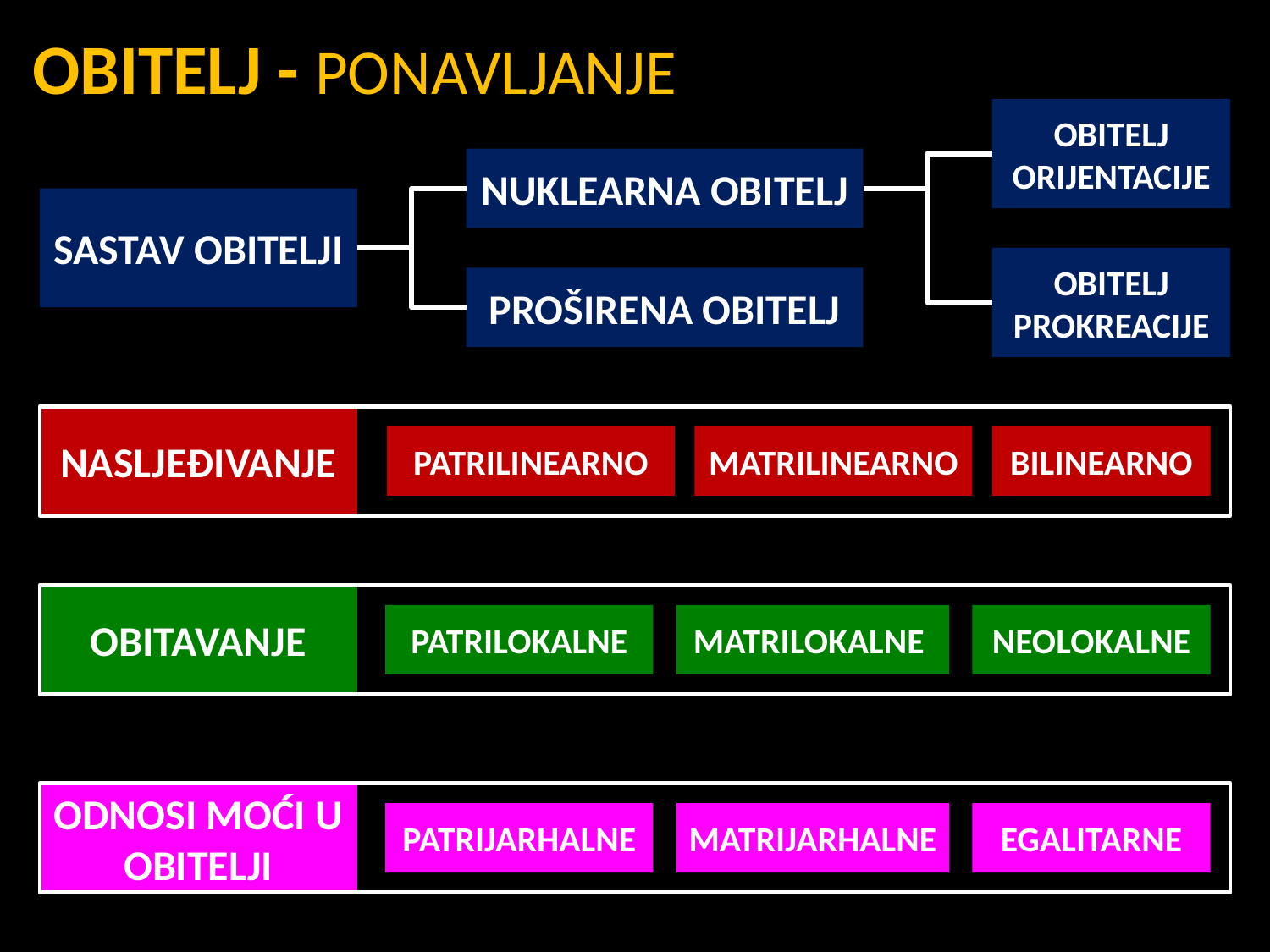

OBITELJ - PONAVLJANJE
OBITELJ ORIJENTACIJE
NUKLEARNA OBITELJ
SASTAV OBITELJI
OBITELJ PROKREACIJE
PROŠIRENA OBITELJ
NASLJEĐIVANJE

PATRILINEARNO
MATRILINEARNO
BILINEARNO

OBITAVANJE
PATRILOKALNE
MATRILOKALNE
NEOLOKALNE
ODNOSI MOĆI U OBITELJI

PATRIJARHALNE
MATRIJARHALNE
EGALITARNE